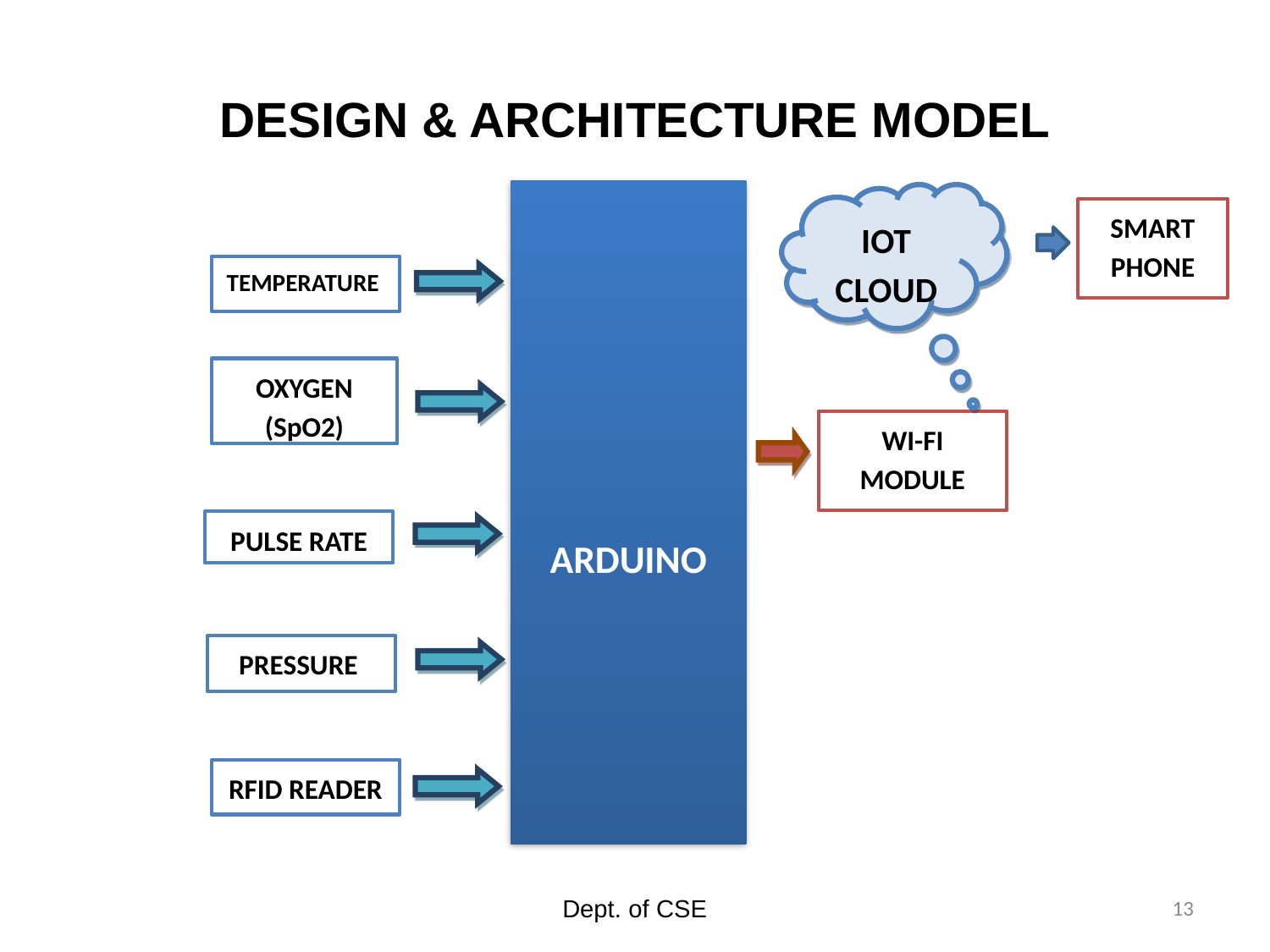

# DESIGN & ARCHITECTURE MODEL

ARDUINO
IOT CLOUD
SMART PHONE

TEMPERATURE
OXYGEN (SpO2)
PULSE RATE
PRESSURE
RFID READER

WI-FI MODULE

Dept. of CSE
13